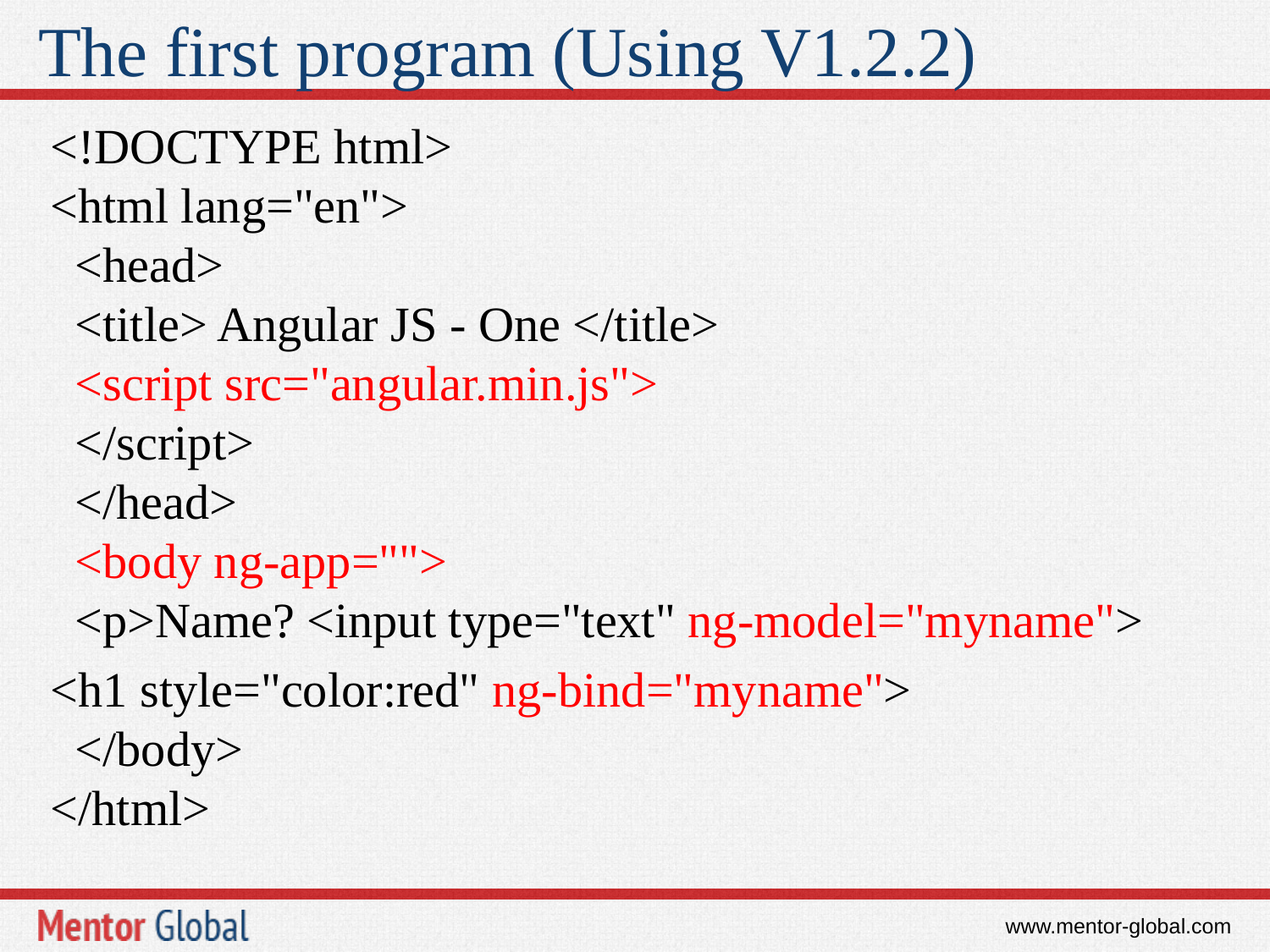

# The first program (Using V1.2.2)
<!DOCTYPE html>
<html lang="en">
  <head>
  <title> Angular JS - One </title>
  <script src="angular.min.js">
  </script>
  </head>
  <body ng-app="">
  <p>Name? <input type="text" ng-model="myname">
<h1 style="color:red" ng-bind="myname">
  </body>
</html>